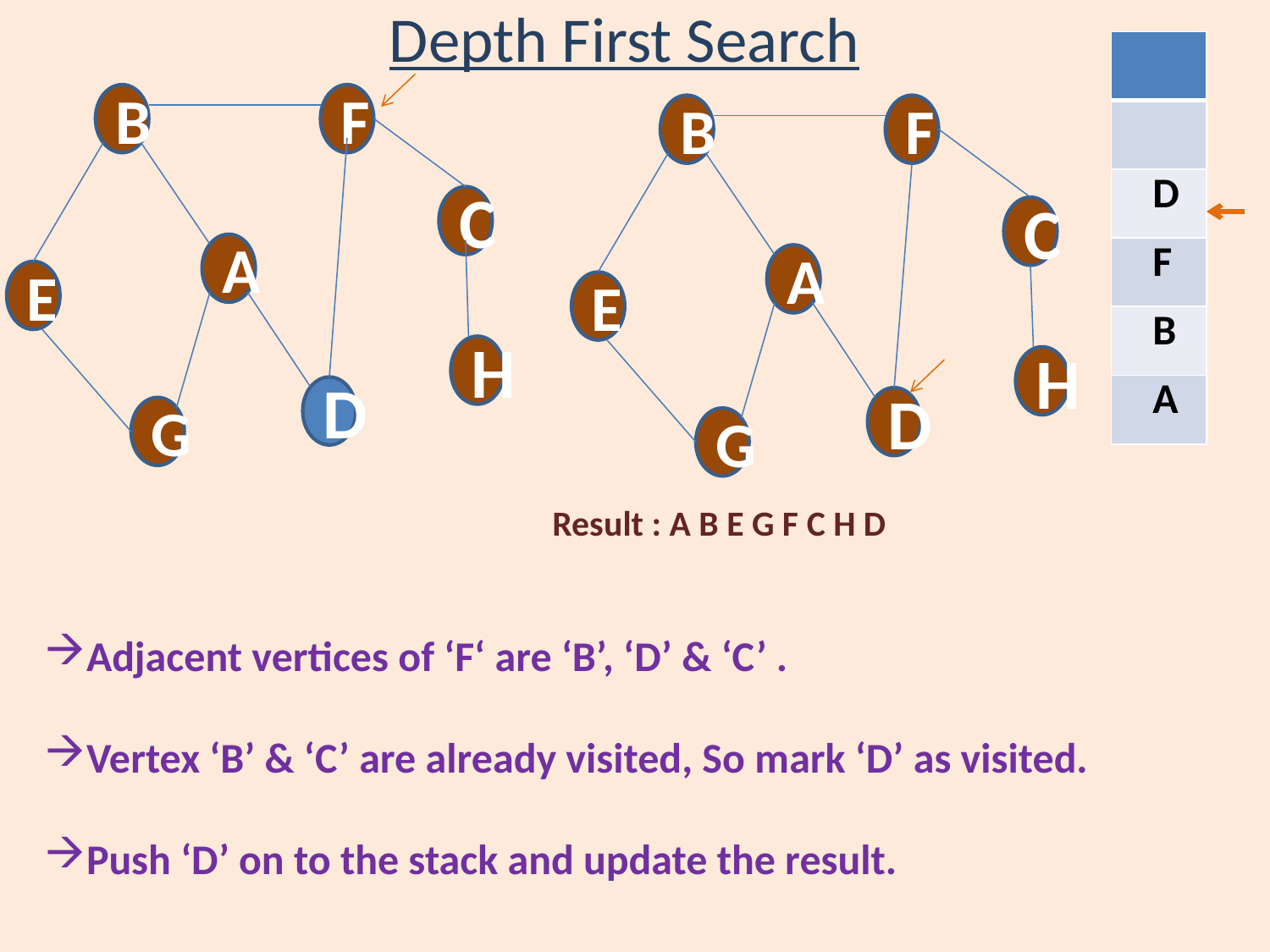

# Depth First Search
|  |
| --- |
|  |
| D |
| F |
| B |
| A |
B
F
B
F
C
A
E
H
D
G
C
A
E
H
D
G
Result : A B E G F C H D
Adjacent vertices of ‘F‘ are ‘B’, ‘D’ & ‘C’ .
Vertex ‘B’ & ‘C’ are already visited, So mark ‘D’ as visited.
Push ‘D’ on to the stack and update the result.